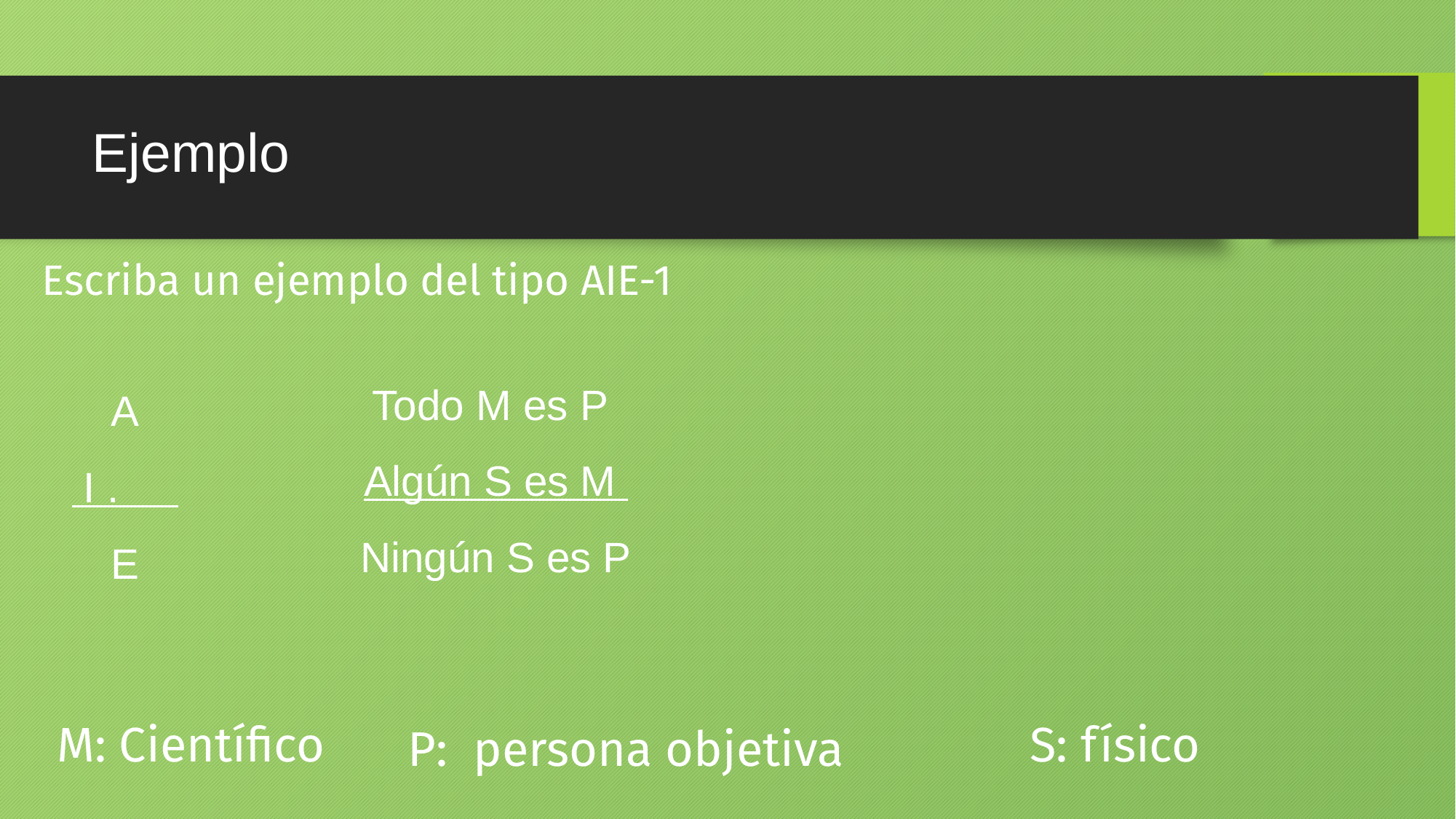

# Ejemplo
Escriba un ejemplo del tipo AIE-1
Todo M es P
Algún S es M
Ningún S es P
A
 I .
E
M: Científico
S: físico
P:  persona objetiva